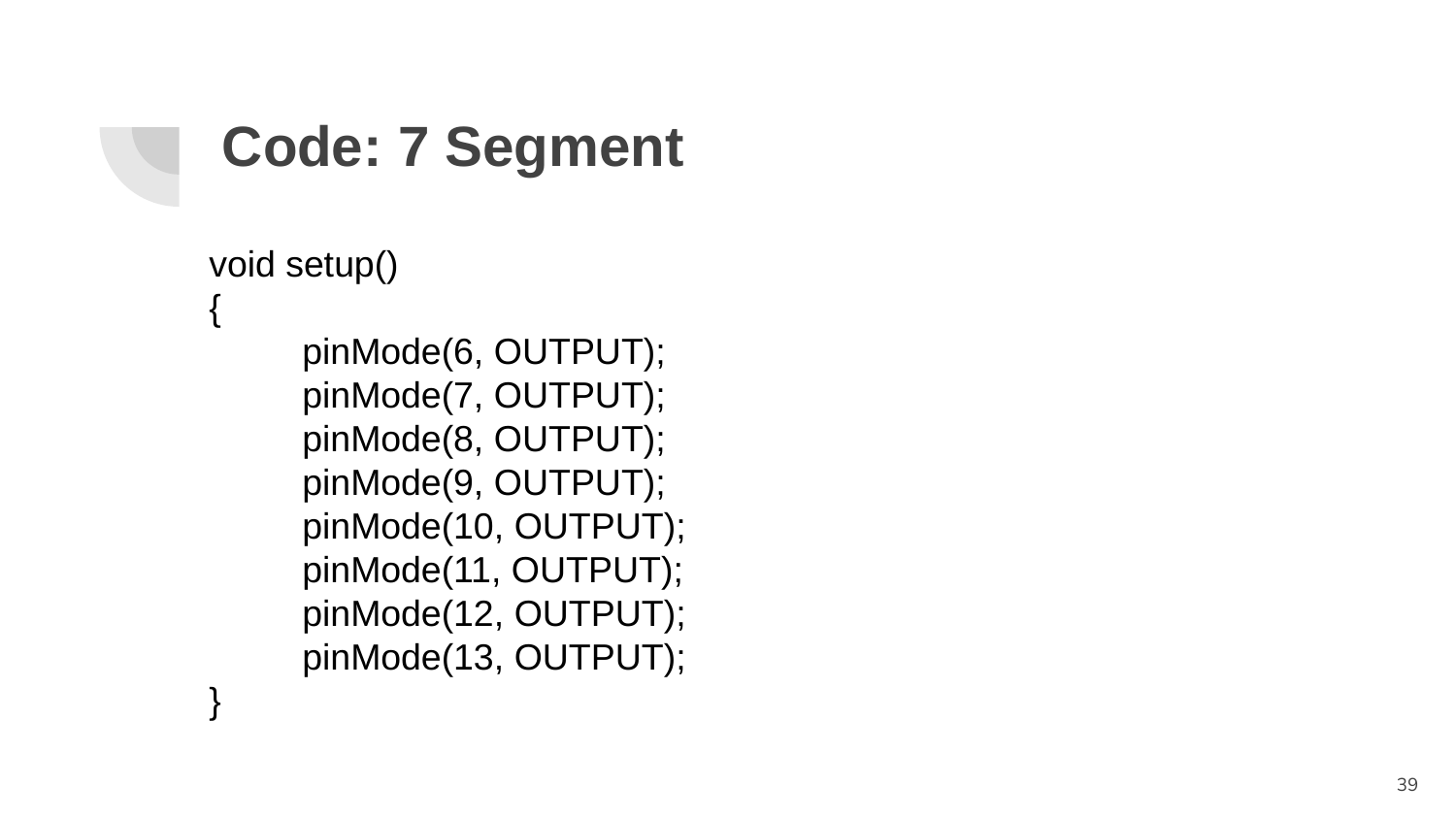

# Code: 7 Segment

void setup()
{
  pinMode(6, OUTPUT);
  pinMode(7, OUTPUT);
  pinMode(8, OUTPUT);
  pinMode(9, OUTPUT);
  pinMode(10, OUTPUT);
  pinMode(11, OUTPUT);
  pinMode(12, OUTPUT);
  pinMode(13, OUTPUT);
}

39